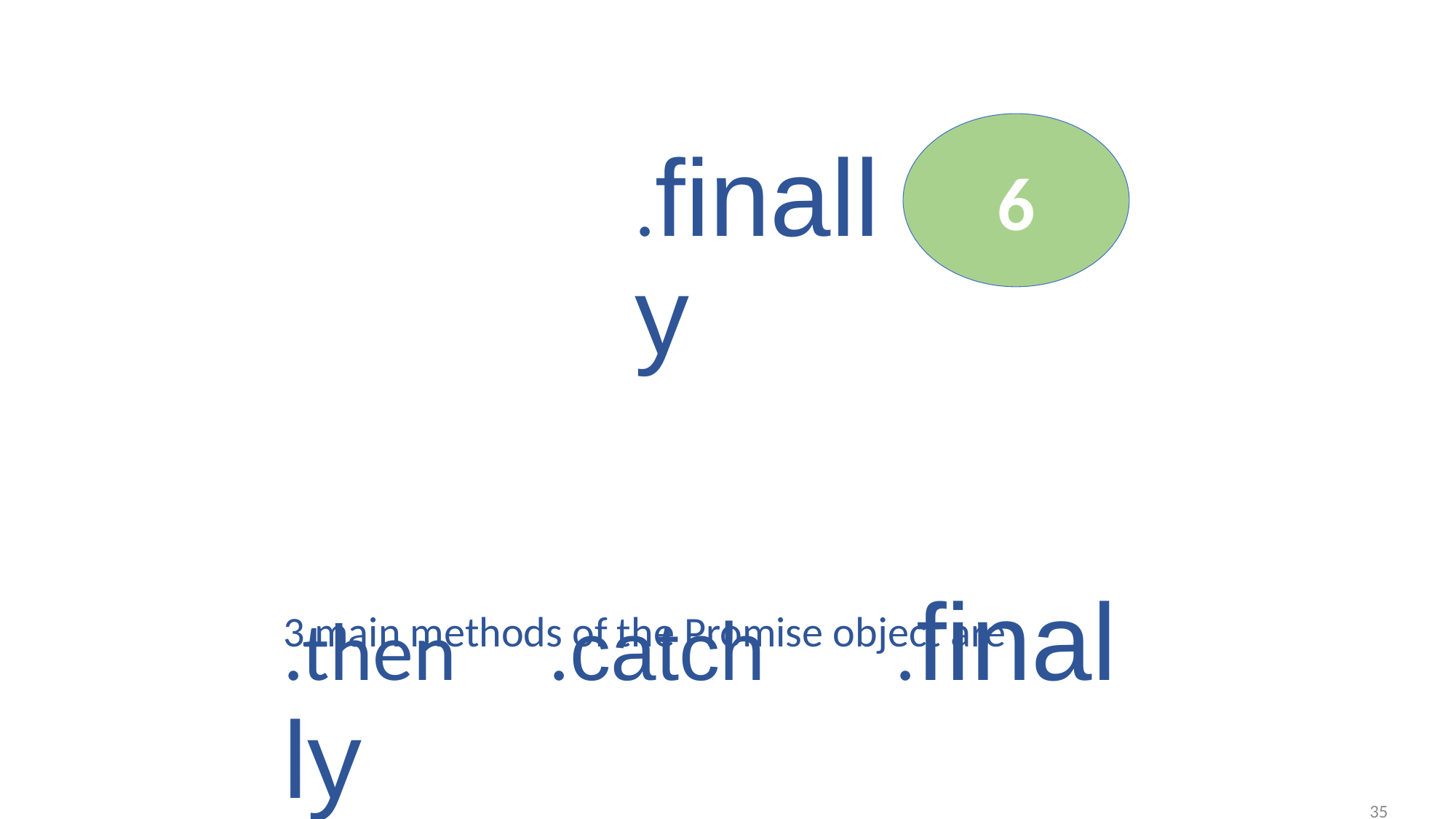

6
.finally
3 main methods of the Promise object are
# .then     .catch       .finally
35